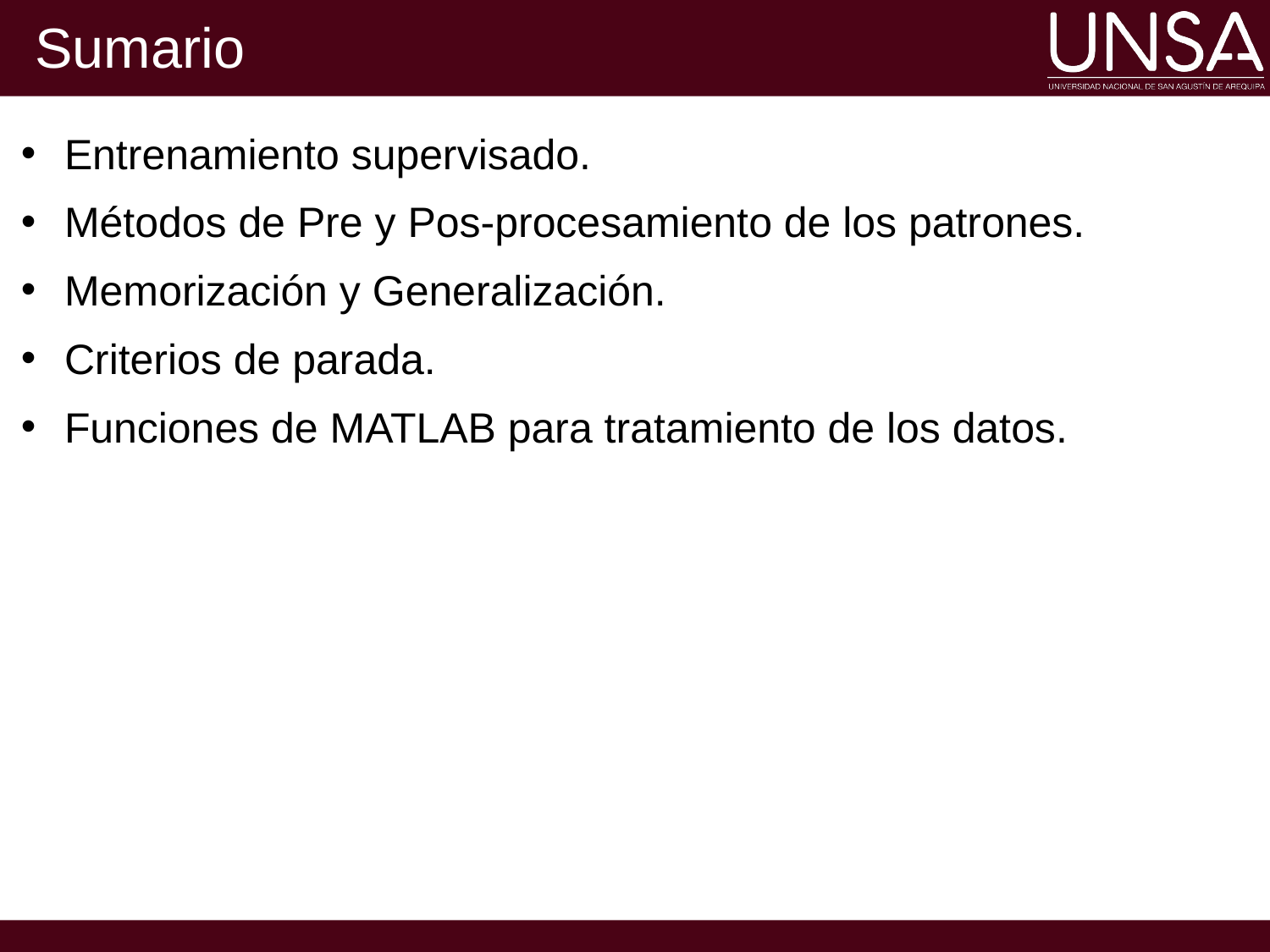

# Sumario
Entrenamiento supervisado.
Métodos de Pre y Pos-procesamiento de los patrones.
Memorización y Generalización.
Criterios de parada.
Funciones de MATLAB para tratamiento de los datos.